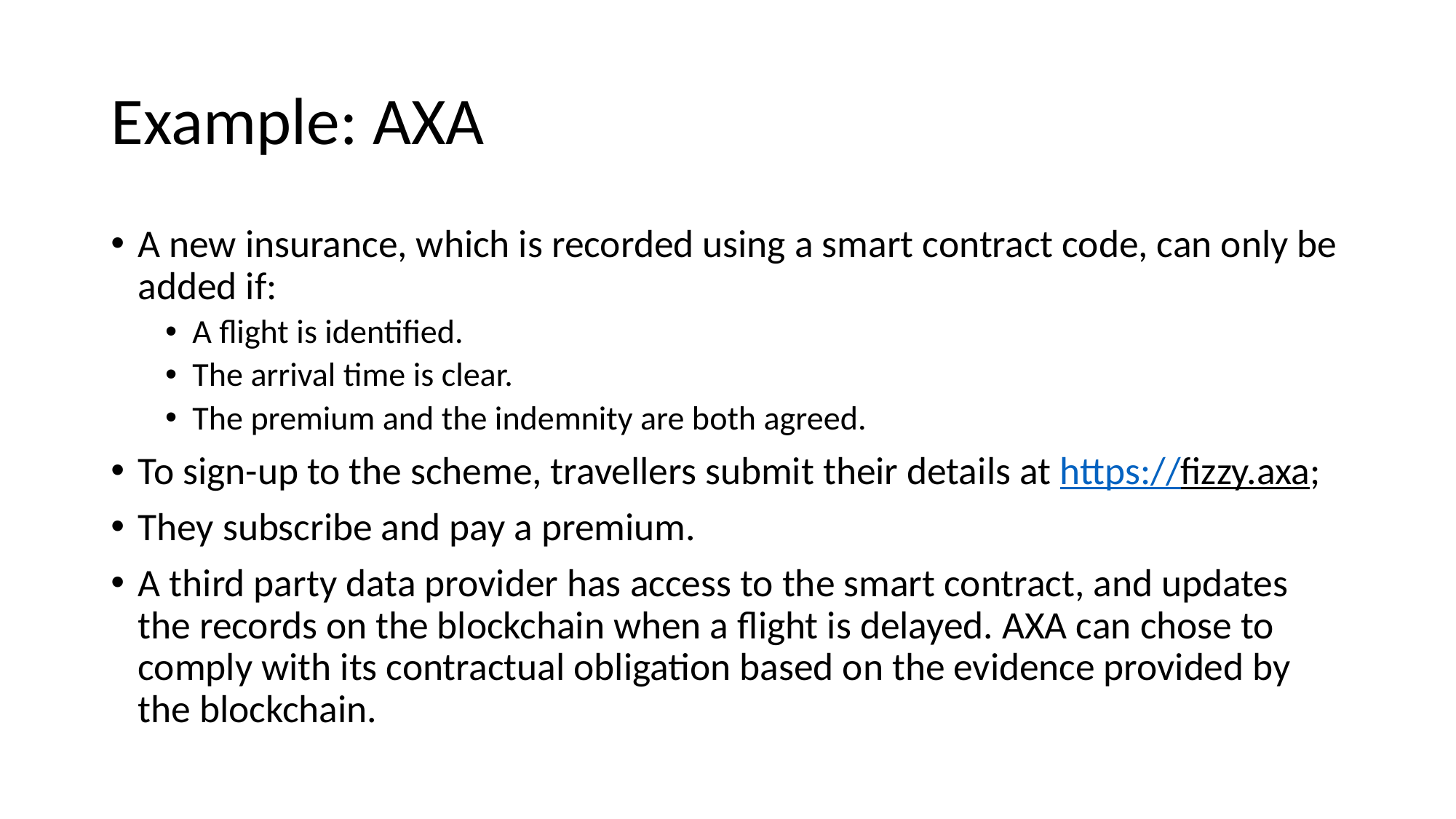

# Example: AXA
A new insurance, which is recorded using a smart contract code, can only be added if:
A flight is identified.
The arrival time is clear.
The premium and the indemnity are both agreed.
To sign-up to the scheme, travellers submit their details at https://fizzy.axa;
They subscribe and pay a premium.
A third party data provider has access to the smart contract, and updates the records on the blockchain when a flight is delayed. AXA can chose to comply with its contractual obligation based on the evidence provided by the blockchain.